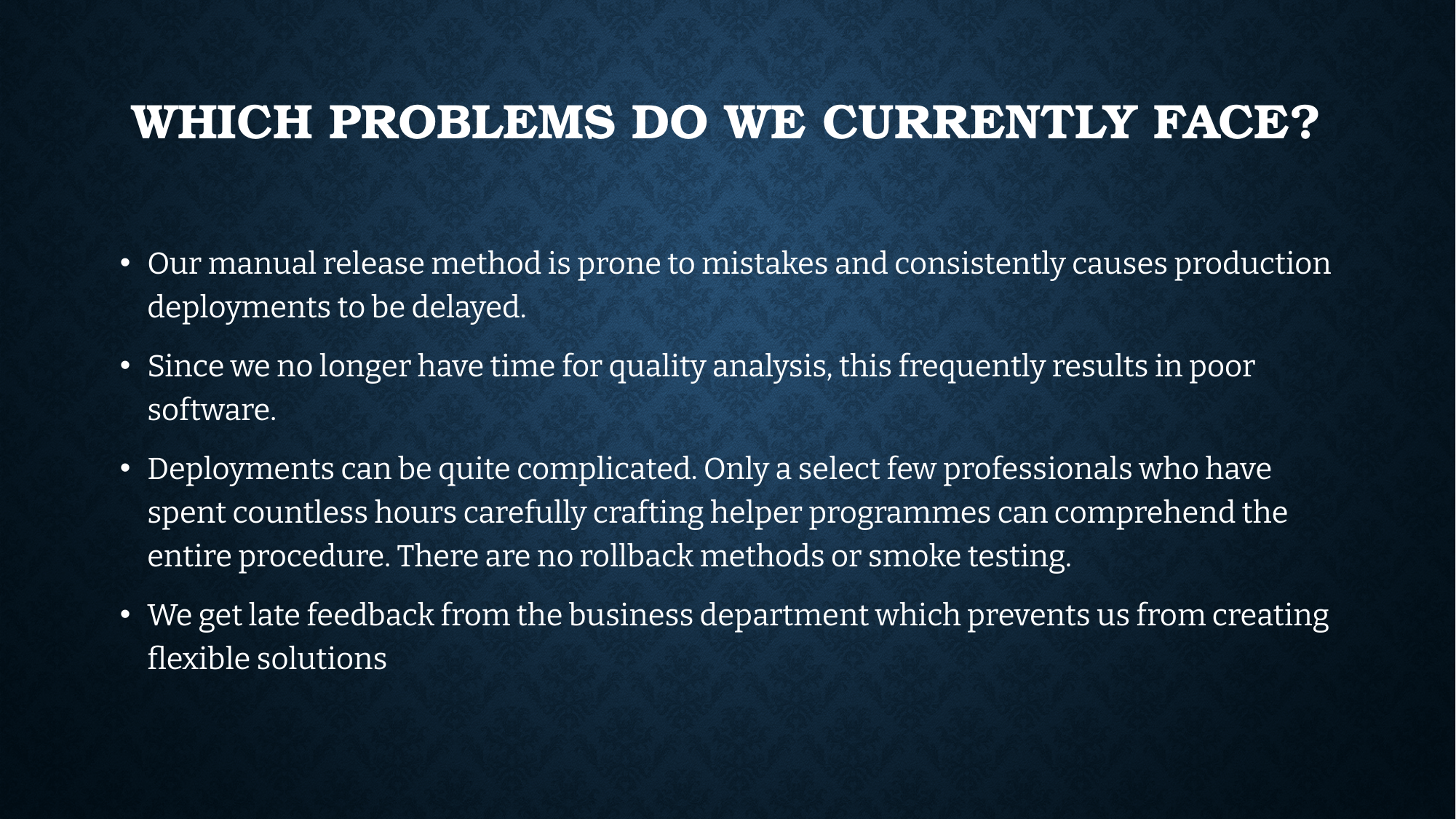

# Which problems do we currently face?
Our manual release method is prone to mistakes and consistently causes production deployments to be delayed.
Since we no longer have time for quality analysis, this frequently results in poor software.
Deployments can be quite complicated. Only a select few professionals who have spent countless hours carefully crafting helper programmes can comprehend the entire procedure. There are no rollback methods or smoke testing.
We get late feedback from the business department which prevents us from creating flexible solutions